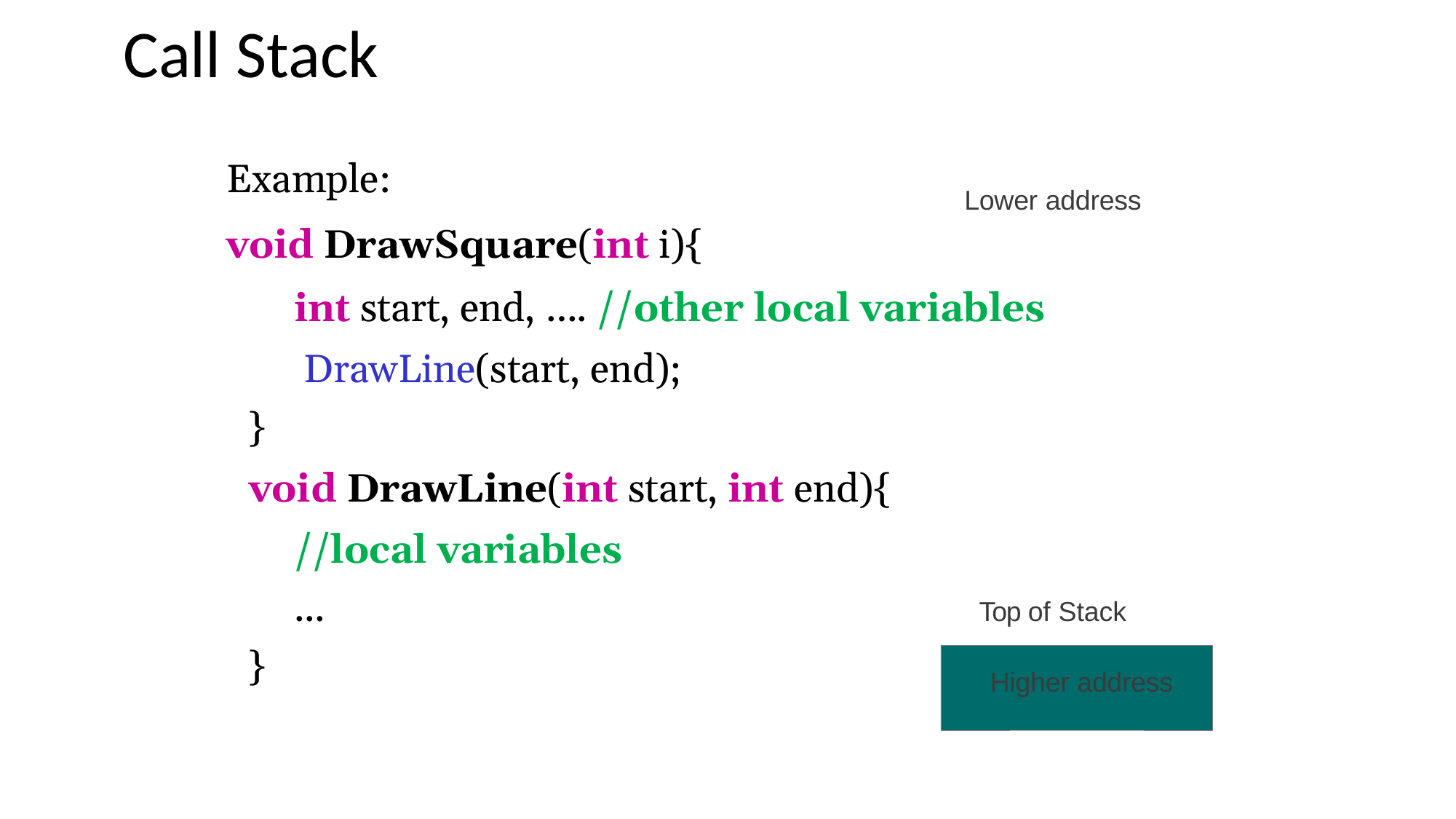

# Call Stack
Example:
void DrawSquare(int i){
int start, end, …. //other local variables  DrawLine(start, end);
}
void DrawLine(int start, int end){
//local variables
...
}
Lower address
Top of Stack
Higher address